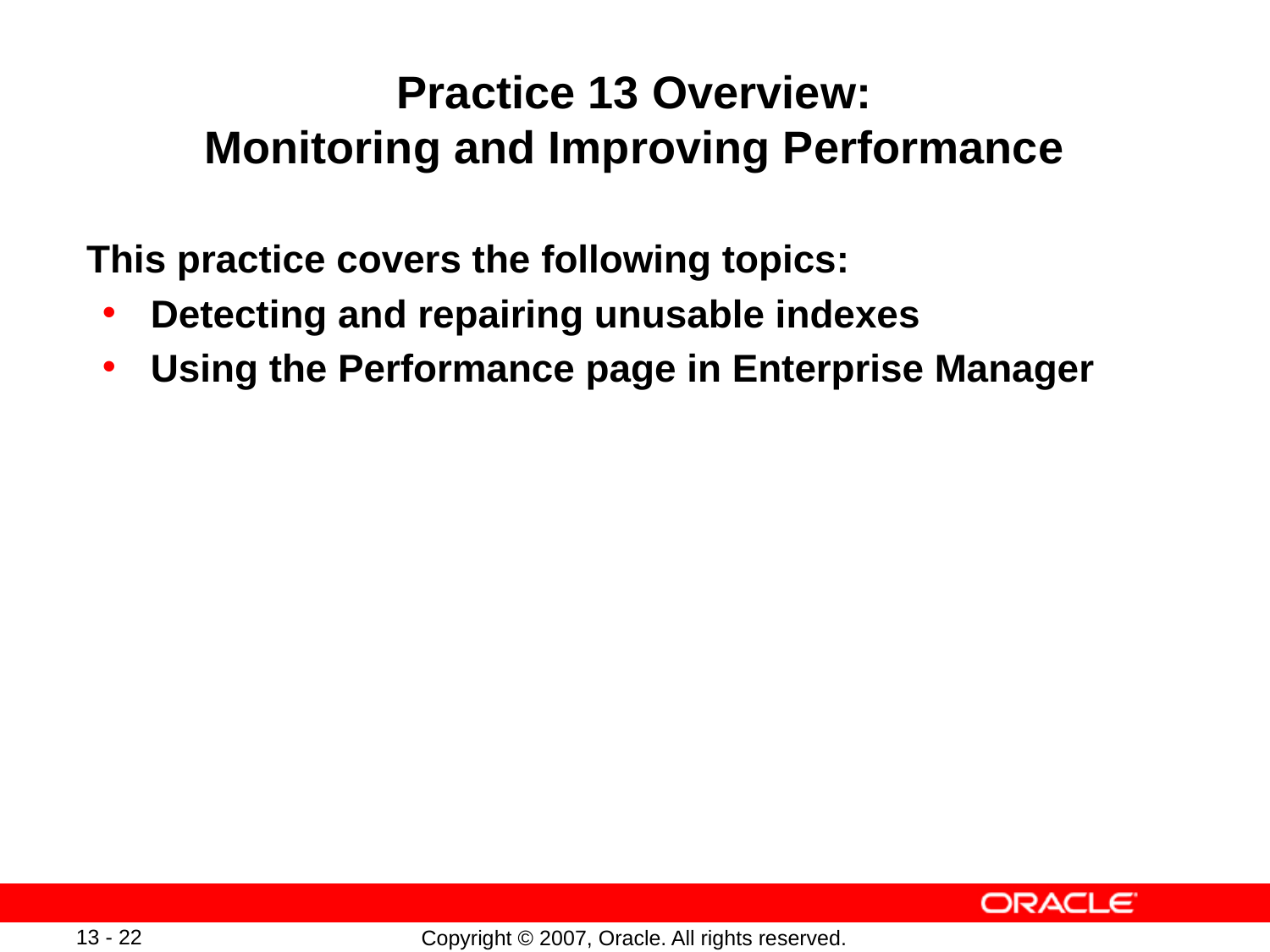

# Practice 13 Overview: Monitoring and Improving Performance
This practice covers the following topics:
Detecting and repairing unusable indexes
Using the Performance page in Enterprise Manager